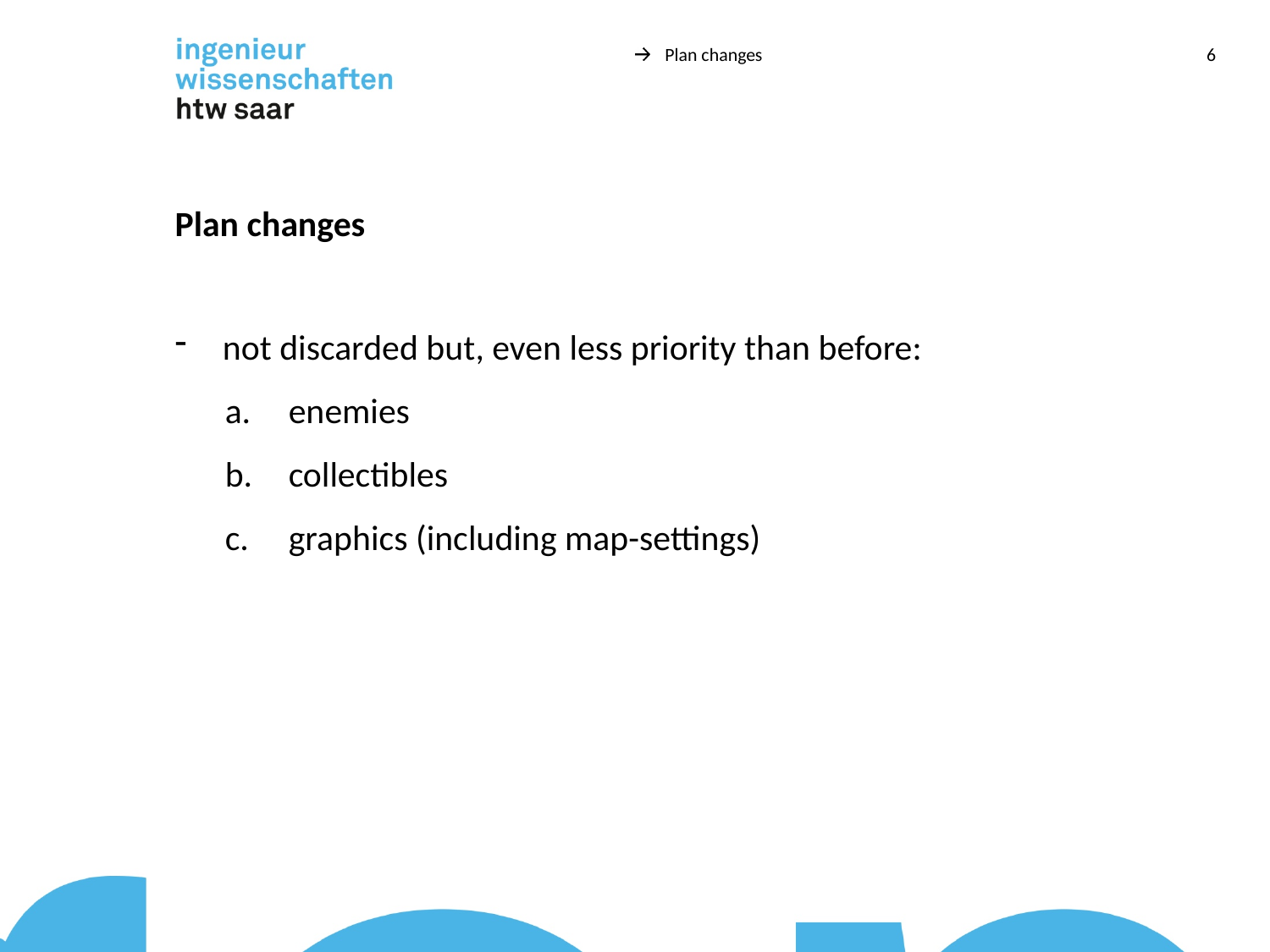

Plan changes
6
# Plan changes

not discarded but, even less priority than before:
enemies
collectibles
graphics (including map-settings)